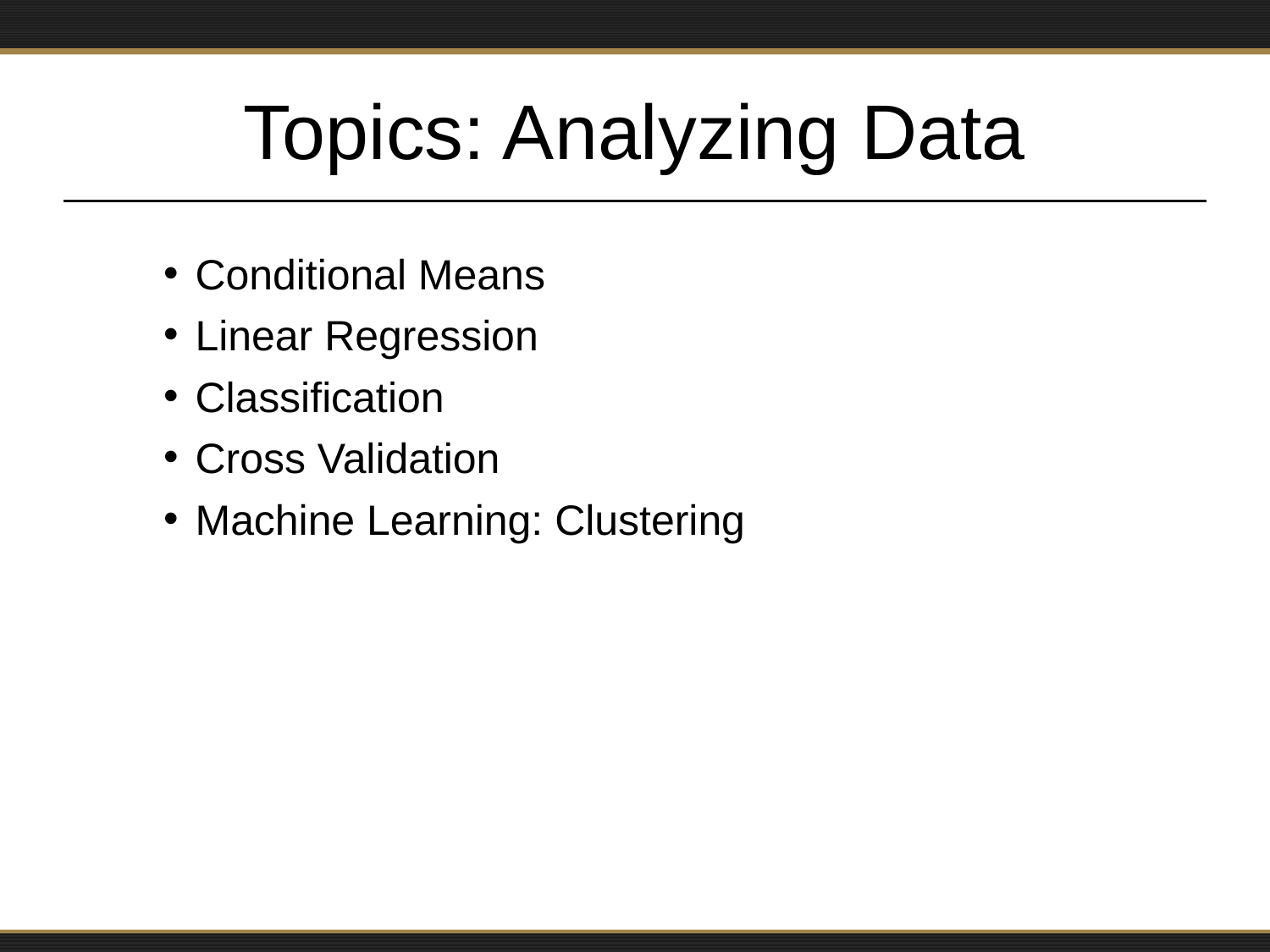

# Topics: Analyzing Data
Conditional Means
Linear Regression
Classification
Cross Validation
Machine Learning: Clustering